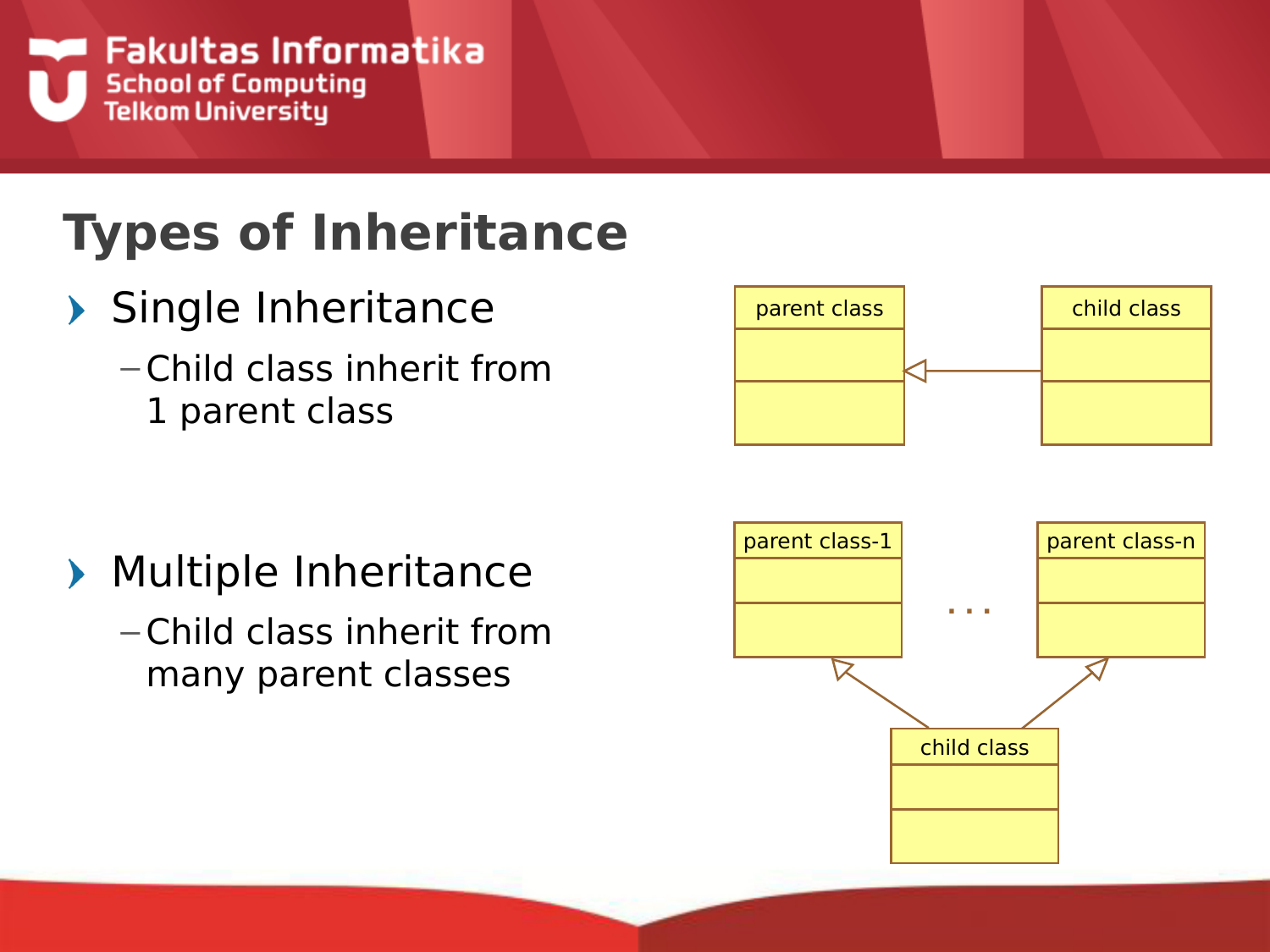

# Types of Inheritance
Single Inheritance
Child class inherit from
1 parent class

Multiple Inheritance
Child class inherit from
many parent classes
parent class

child class

parent class-1

parent class-n

. . .

child class